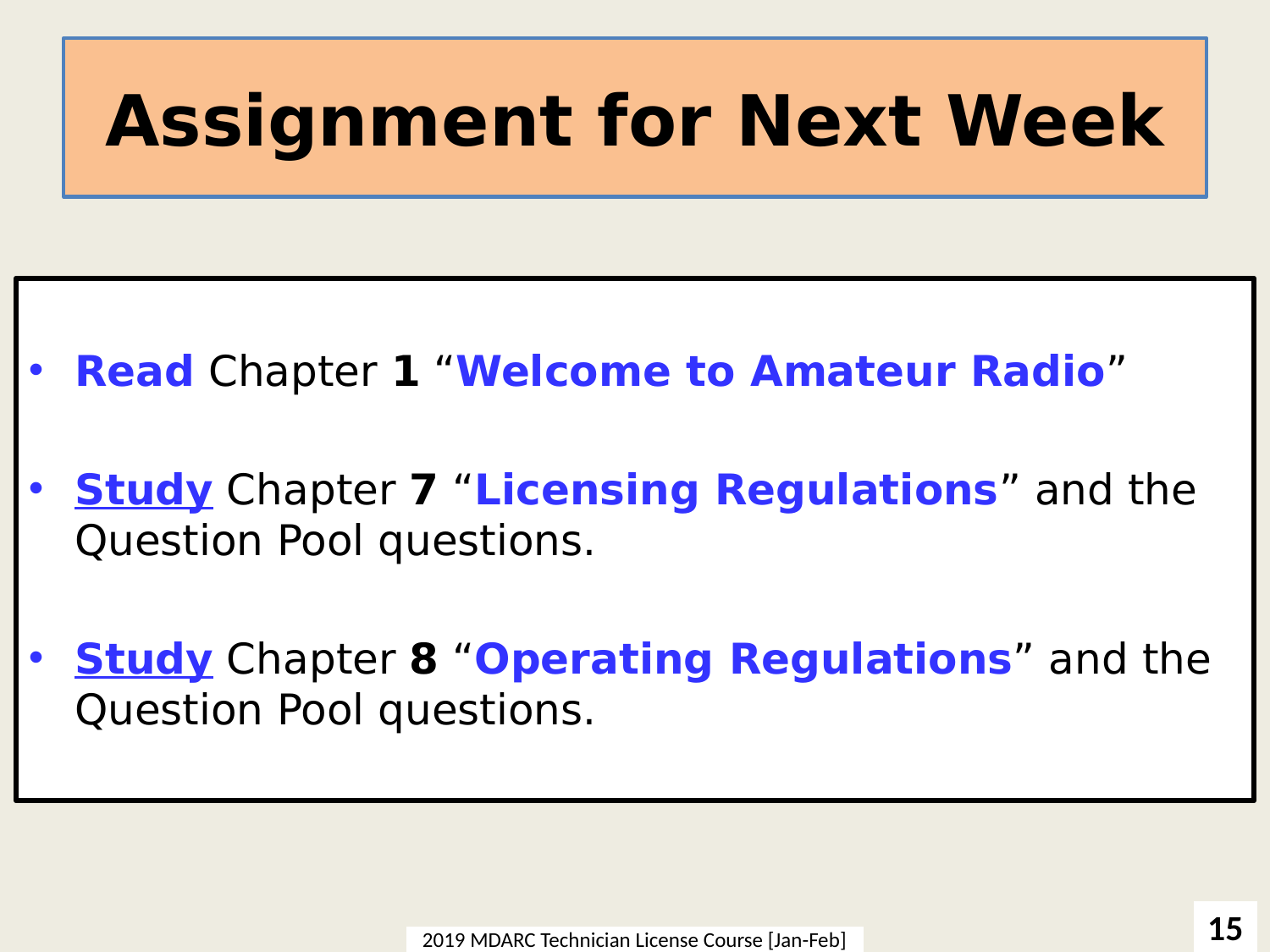

# Assignment for Next Week

Read Chapter 1 “Welcome to Amateur Radio”

Study Chapter 7 “Licensing Regulations” and the Question Pool questions.

Study Chapter 8 “Operating Regulations” and the Question Pool questions.

15
2019 MDARC Technician License Course [Jan-Feb]